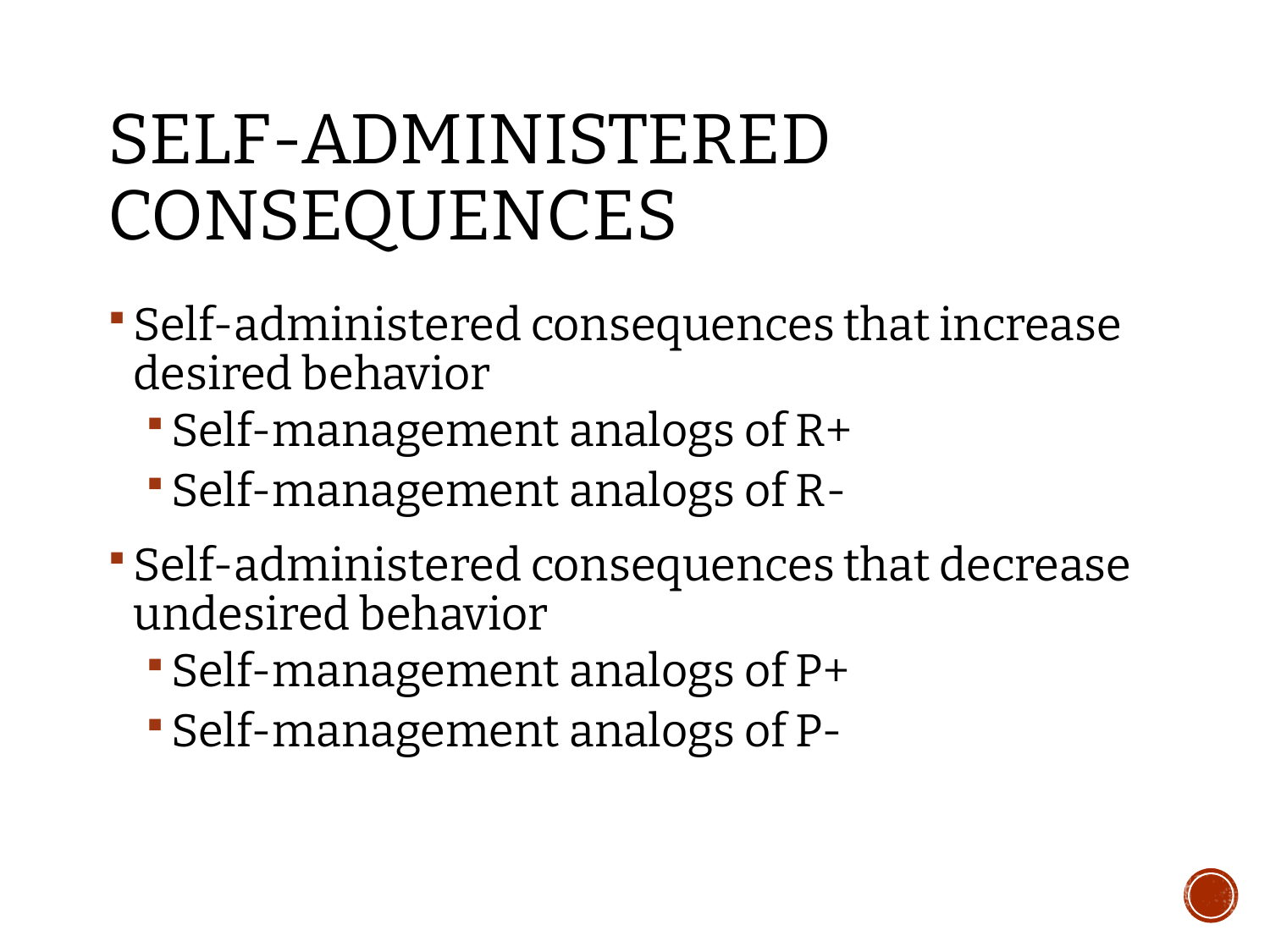

# Self-Administered Consequences
Self-administered consequences that increase desired behavior
Self-management analogs of R+
Self-management analogs of R-
Self-administered consequences that decrease undesired behavior
Self-management analogs of P+
Self-management analogs of P-